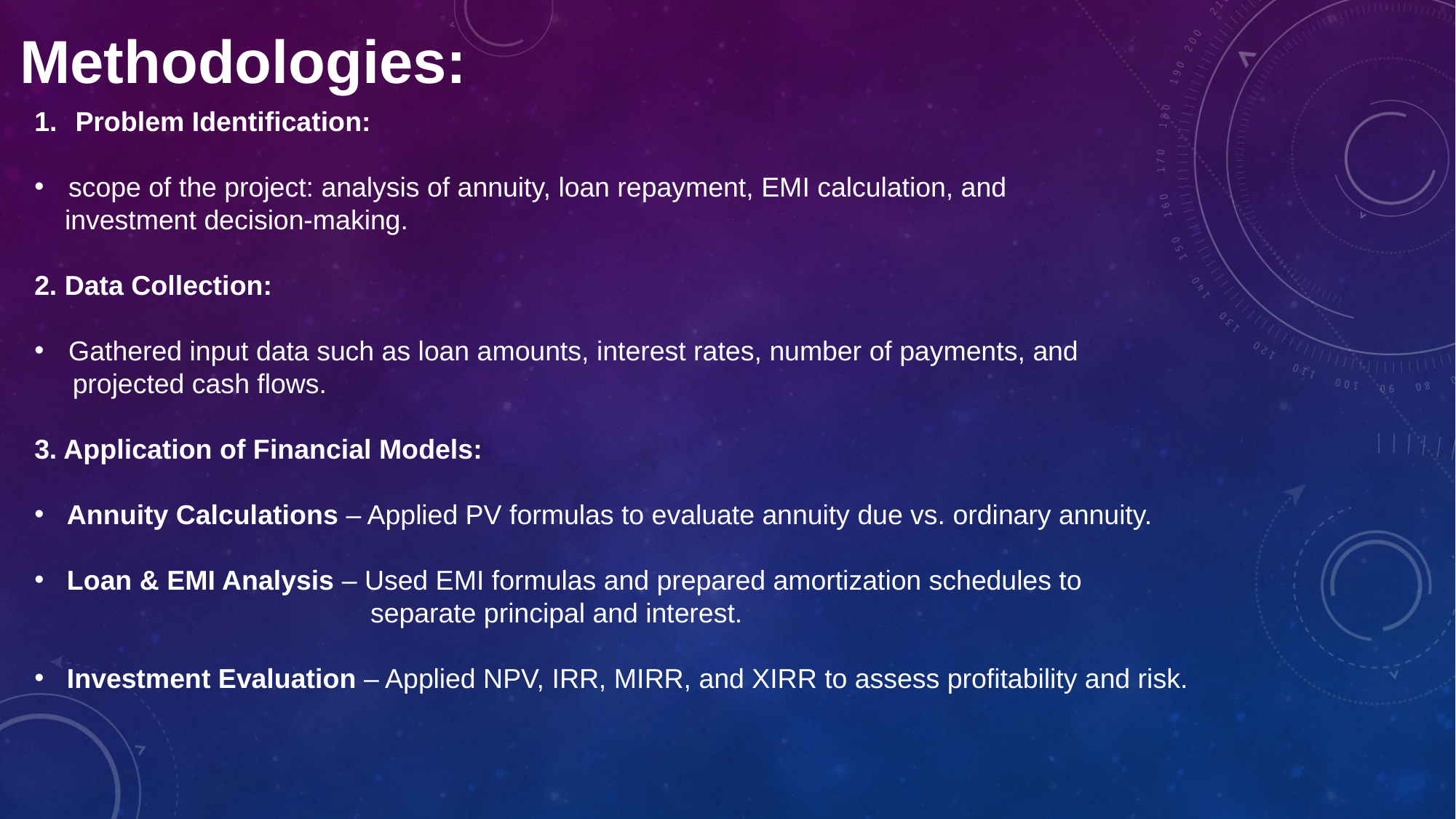

# Methodologies:
Problem Identification:

scope of the project: analysis of annuity, loan repayment, EMI calculation, and
    investment decision-making.

2. Data Collection:

Gathered input data such as loan amounts, interest rates, number of payments, and
     projected cash flows.

3. Application of Financial Models:

   Annuity Calculations – Applied PV formulas to evaluate annuity due vs. ordinary annuity.

   Loan & EMI Analysis – Used EMI formulas and prepared amortization schedules to
                                            separate principal and interest.

   Investment Evaluation – Applied NPV, IRR, MIRR, and XIRR to assess profitability and risk.